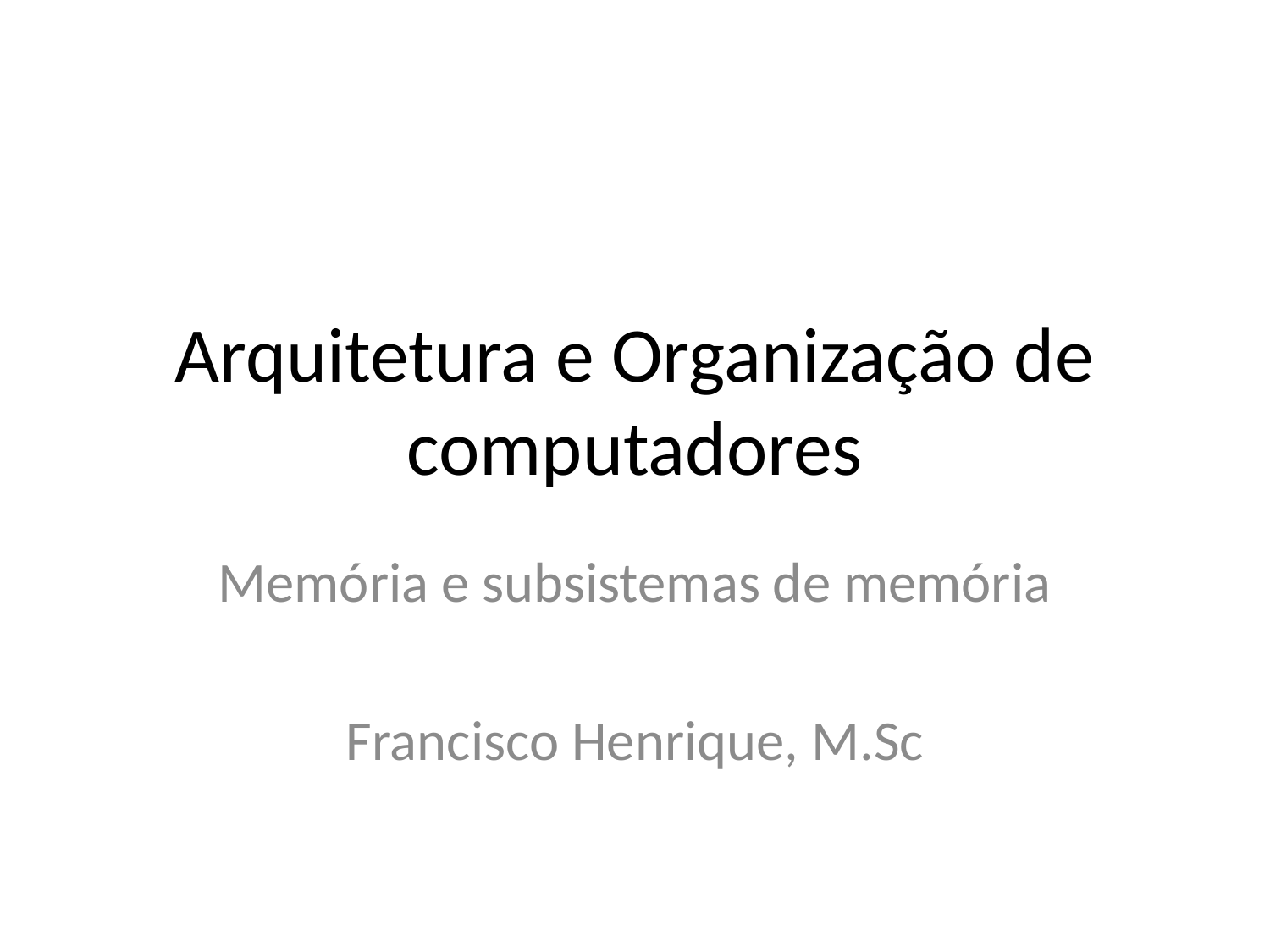

# Arquitetura e Organização de computadores
Memória e subsistemas de memória

Francisco Henrique, M.Sc